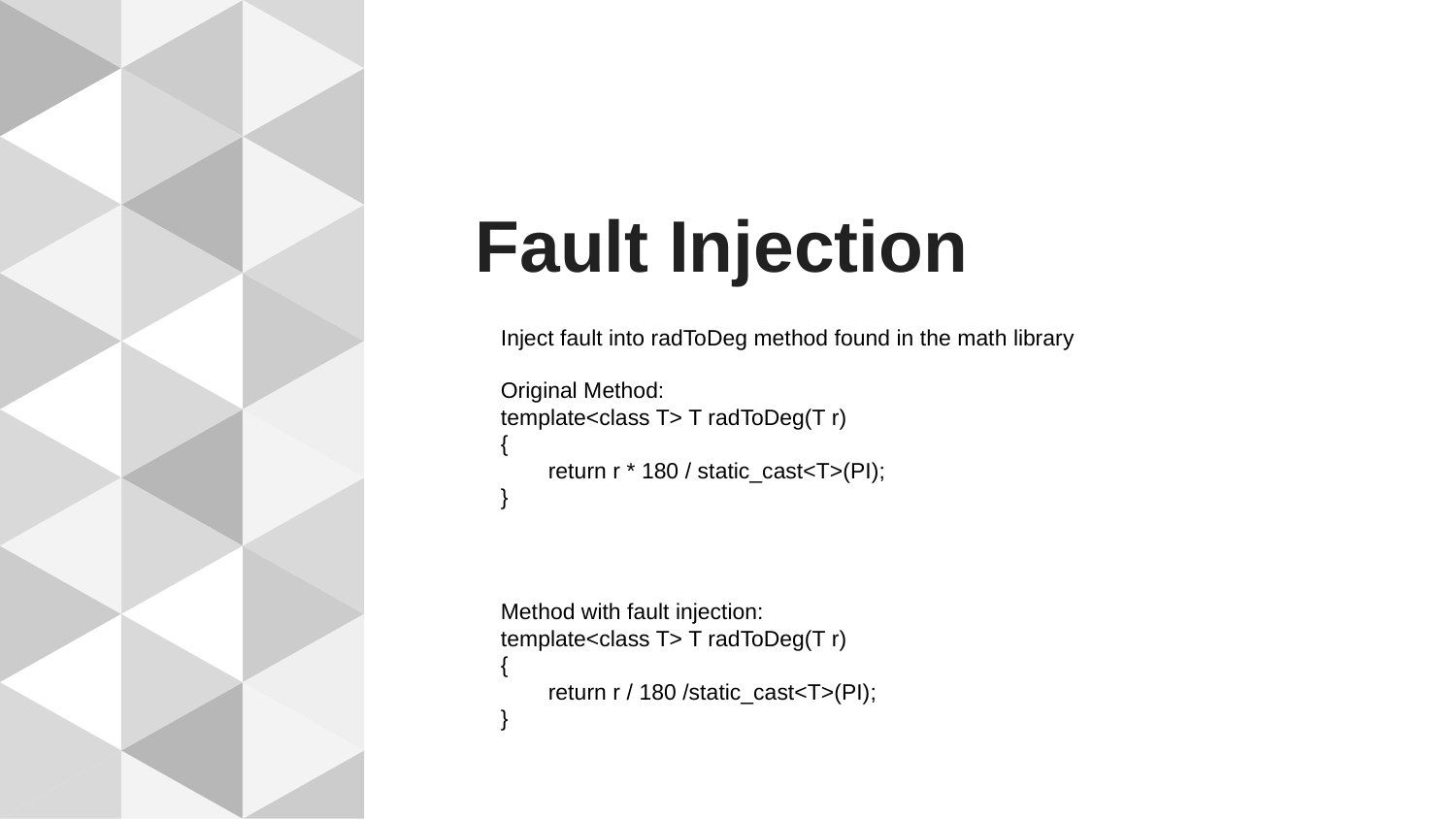

# Fault Injection
Inject fault into radToDeg method found in the math library

Original Method:
template<class T> T radToDeg(T r)
{
    	return r * 180 / static_cast<T>(PI);
}

Method with fault injection:
template<class T> T radToDeg(T r)
{
	return r / 180 /static_cast<T>(PI);
}